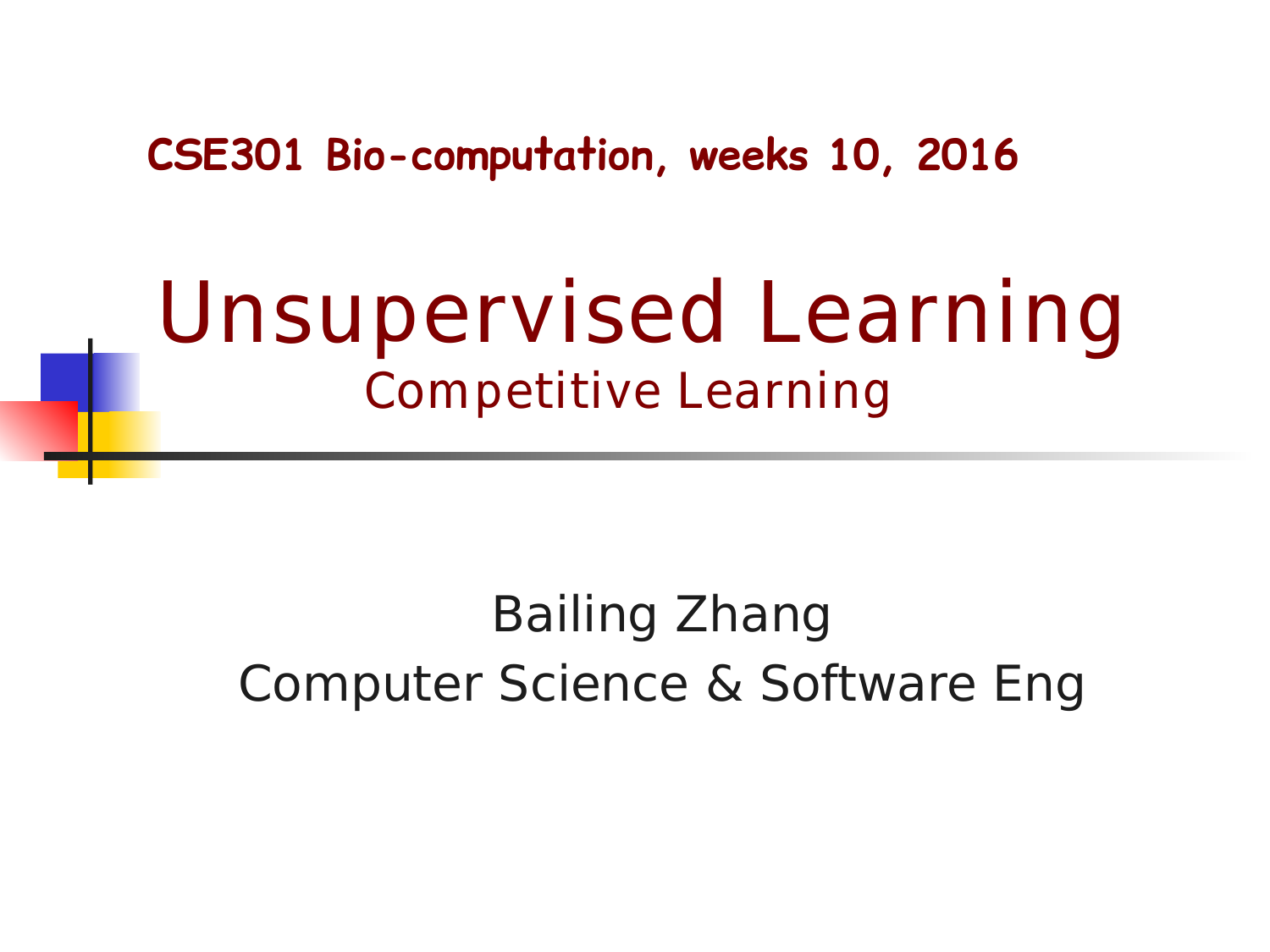

CSE301 Bio-computation, weeks 10, 2016
# Unsupervised Learning Competitive Learning
Bailing Zhang
Computer Science & Software Eng